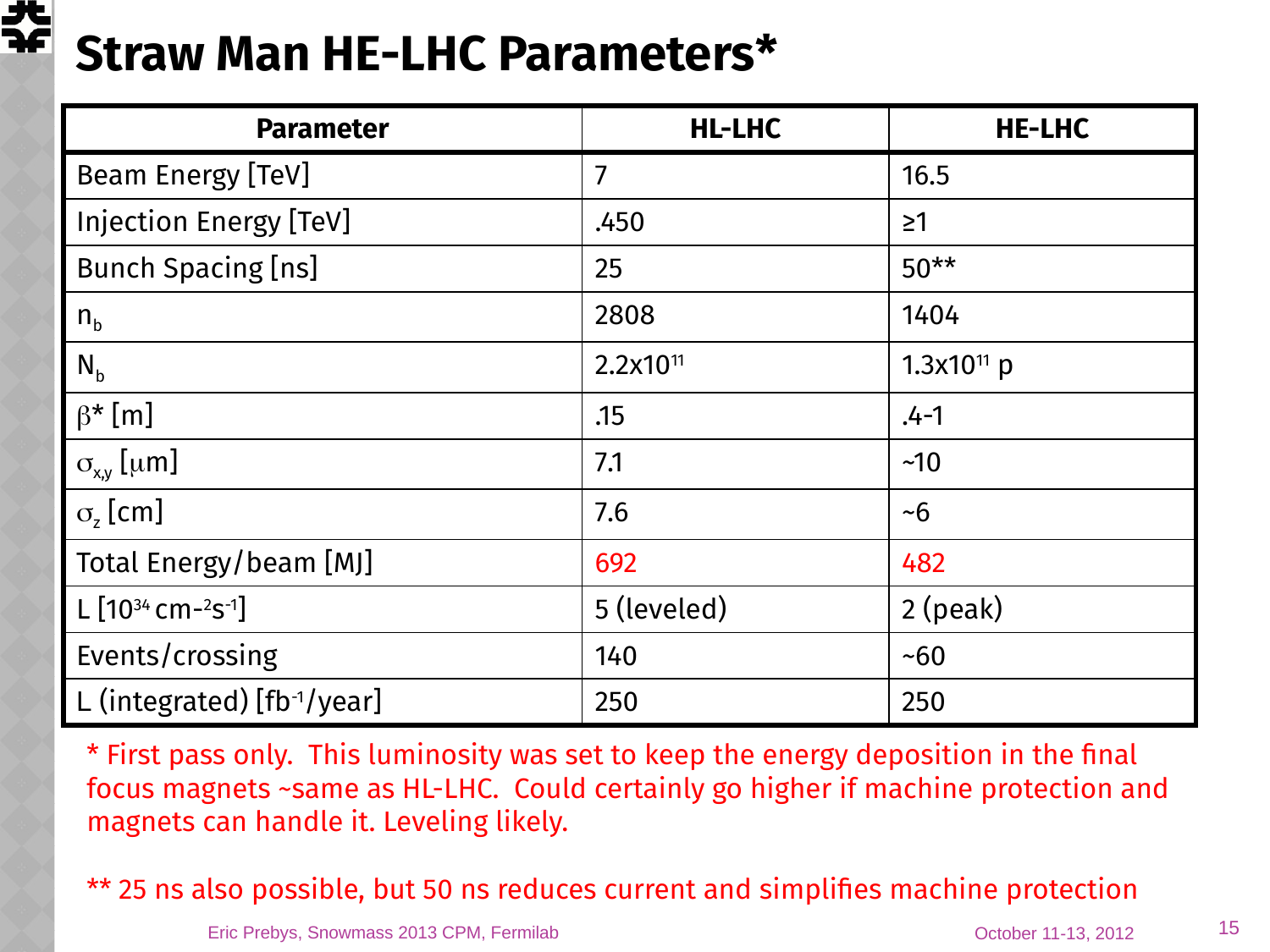

# Straw Man HE-LHC Parameters*
| Parameter | HL-LHC | HE-LHC |
| --- | --- | --- |
| Beam Energy [TeV] | 7 | 16.5 |
| Injection Energy [TeV] | .450 | ≥1 |
| Bunch Spacing [ns] | 25 | 50\*\* |
| nb | 2808 | 1404 |
| Nb | 2.2x1011 | 1.3x1011 p |
| β\* [m] | .15 | .4-1 |
| σx,y [μm] | 7.1 | ~10 |
| σz [cm] | 7.6 | ~6 |
| Total Energy/beam [MJ] | 692 | 482 |
| L [1034 cm-2s-1] | 5 (leveled) | 2 (peak) |
| Events/crossing | 140 | ~60 |
| L (integrated) [fb-1/year] | 250 | 250 |
* First pass only.  This luminosity was set to keep the energy deposition in the final focus magnets ~same as HL-LHC.  Could certainly go higher if machine protection and magnets can handle it. Leveling likely.

** 25 ns also possible, but 50 ns reduces current and simplifies machine protection
15
Eric Prebys, Snowmass 2013 CPM, Fermilab
October 11-13, 2012